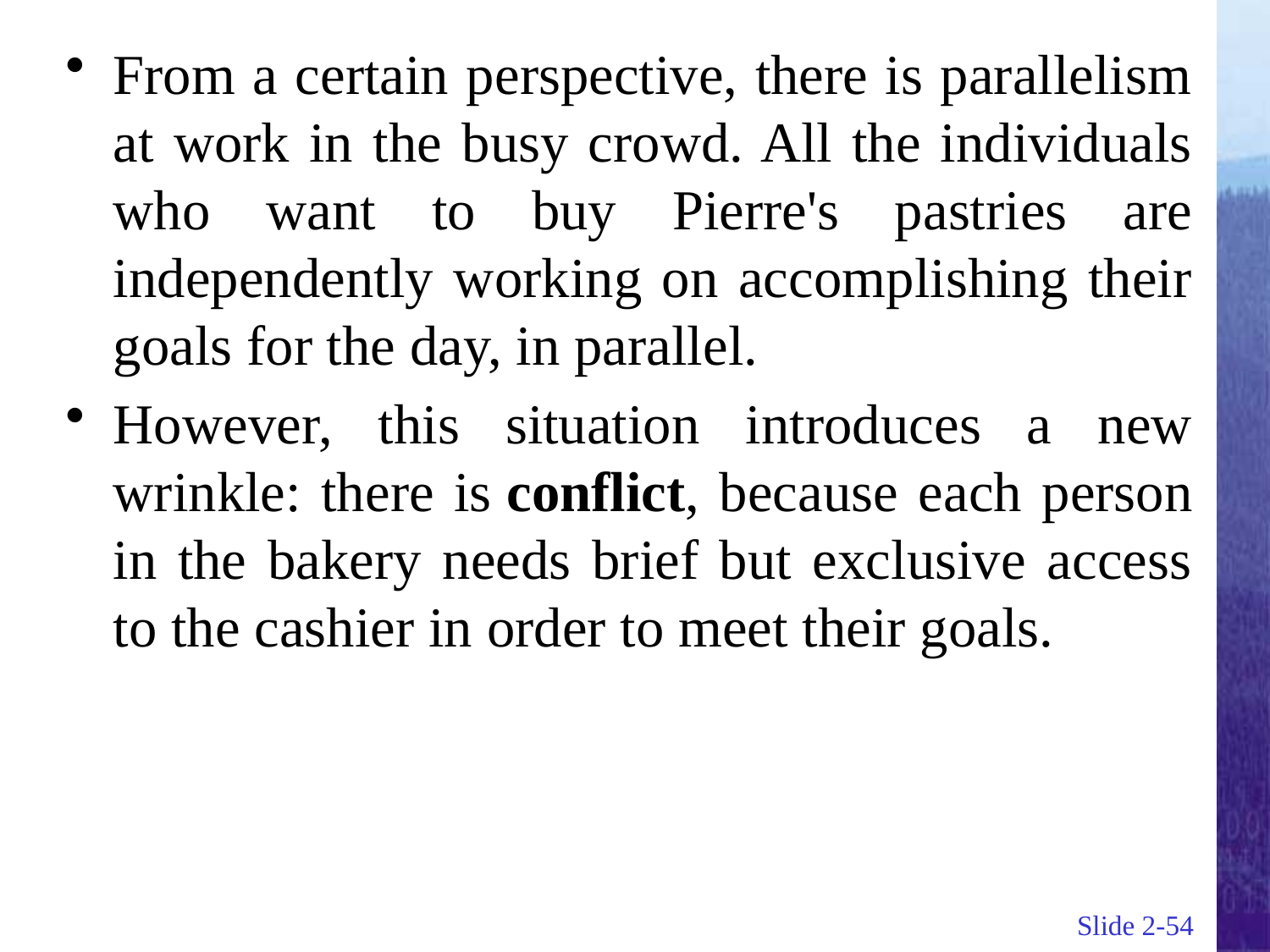

From a certain perspective, there is parallelism at work in the busy crowd. All the individuals who want to buy Pierre's pastries are independently working on accomplishing their goals for the day, in parallel.
However, this situation introduces a new wrinkle: there is conflict, because each person in the bakery needs brief but exclusive access to the cashier in order to meet their goals.